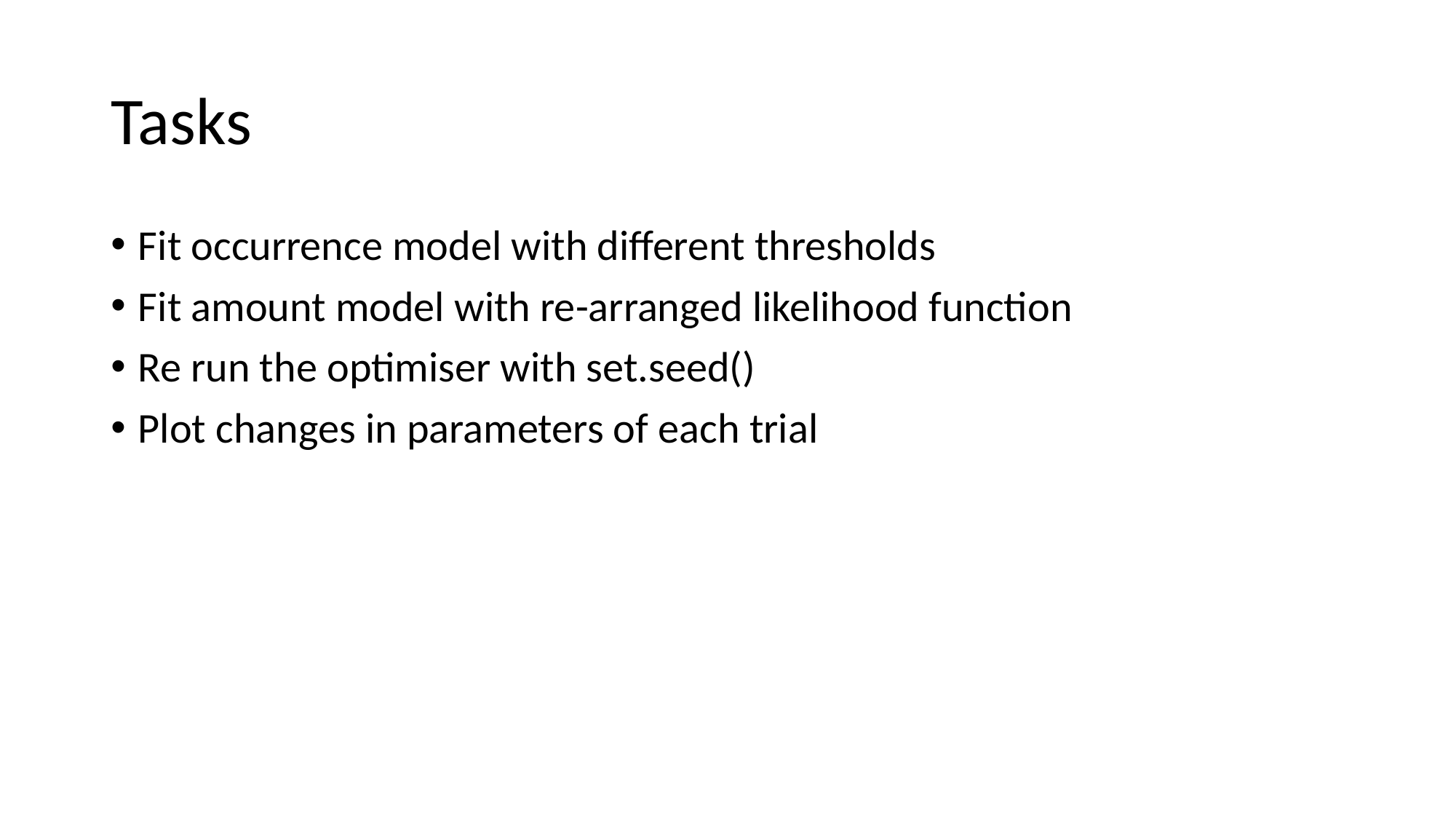

# Tasks
Fit occurrence model with different thresholds
Fit amount model with re-arranged likelihood function
Re run the optimiser with set.seed()
Plot changes in parameters of each trial